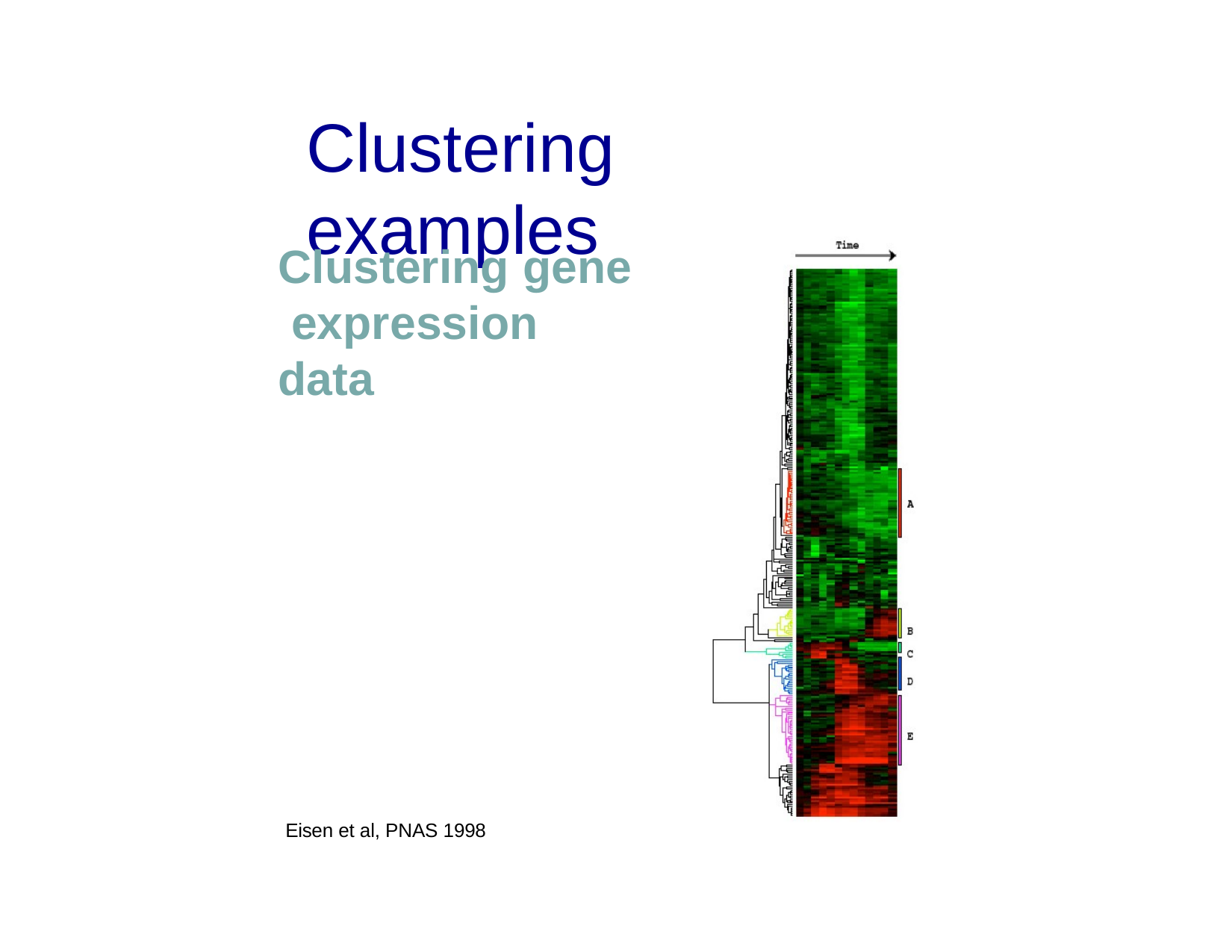

Clustering	examples

Clustering gene  expression data
Eisen et al, PNAS 1998